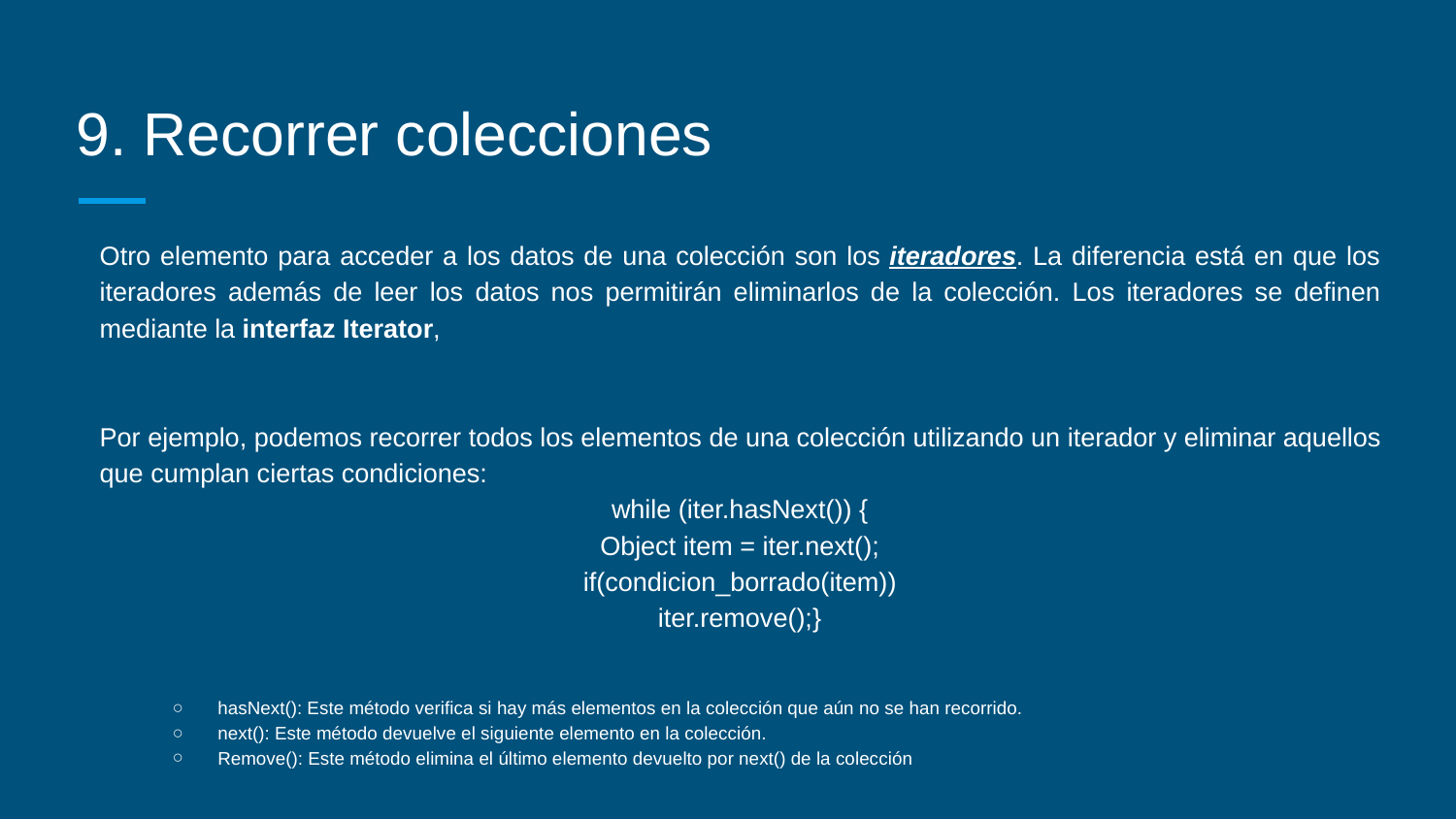

# 9. Recorrer colecciones
Otro elemento para acceder a los datos de una colección son los iteradores. La diferencia está en que los iteradores además de leer los datos nos permitirán eliminarlos de la colección. Los iteradores se definen mediante la interfaz Iterator,

Por ejemplo, podemos recorrer todos los elementos de una colección utilizando un iterador y eliminar aquellos que cumplan ciertas condiciones:
while (iter.hasNext()) {
Object item = iter.next();
if(condicion_borrado(item))
iter.remove();}

hasNext(): Este método verifica si hay más elementos en la colección que aún no se han recorrido.
next(): Este método devuelve el siguiente elemento en la colección.
Remove(): Este método elimina el último elemento devuelto por next() de la colección